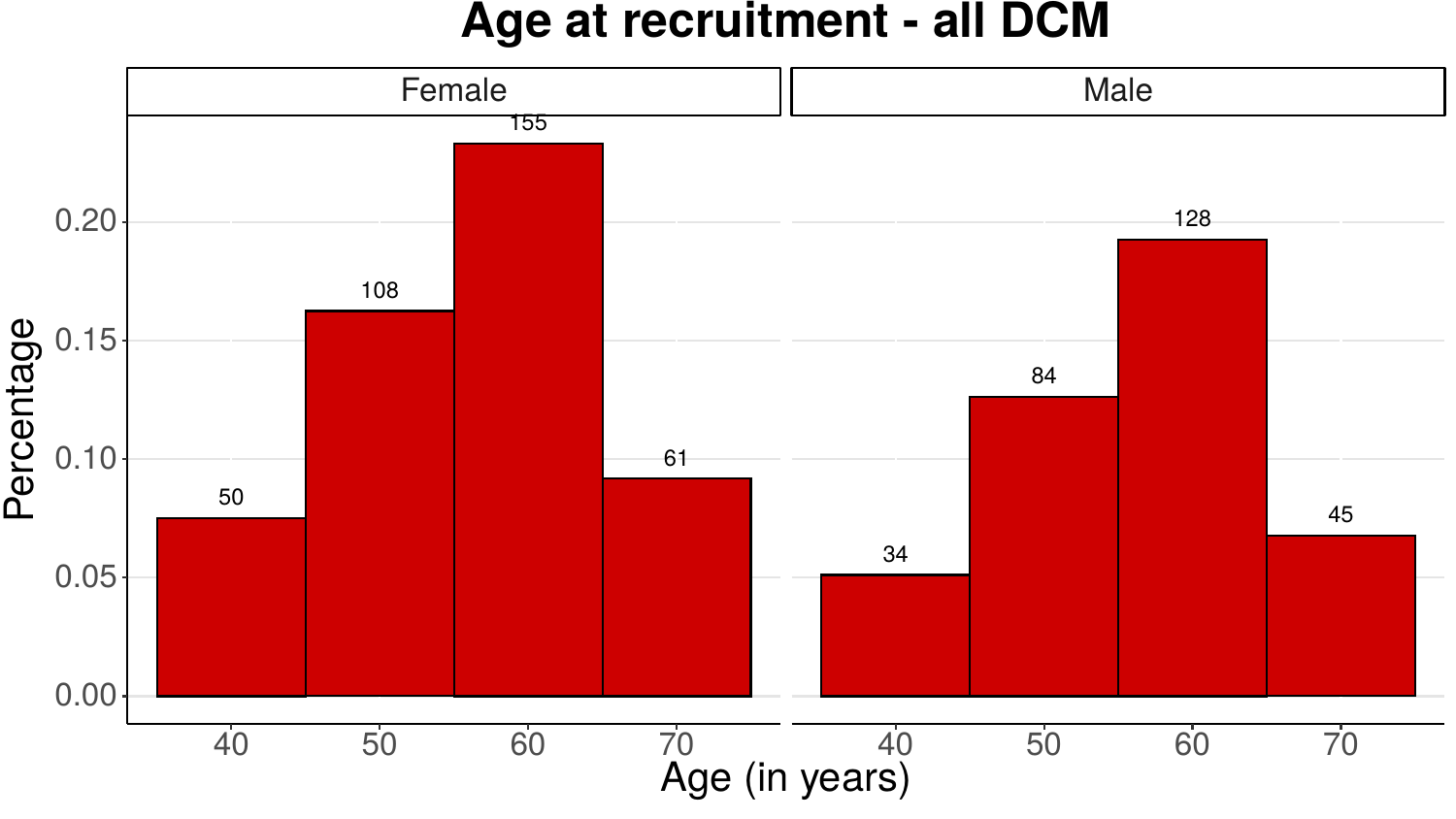

Age at recruitment - all DCM

Female
Male
155

0.20
128

108

0.15

84

Percentage
0.10
61

50
45

34
0.05

0.00

60
60
40
40
50
70
50
70
Age (in years)